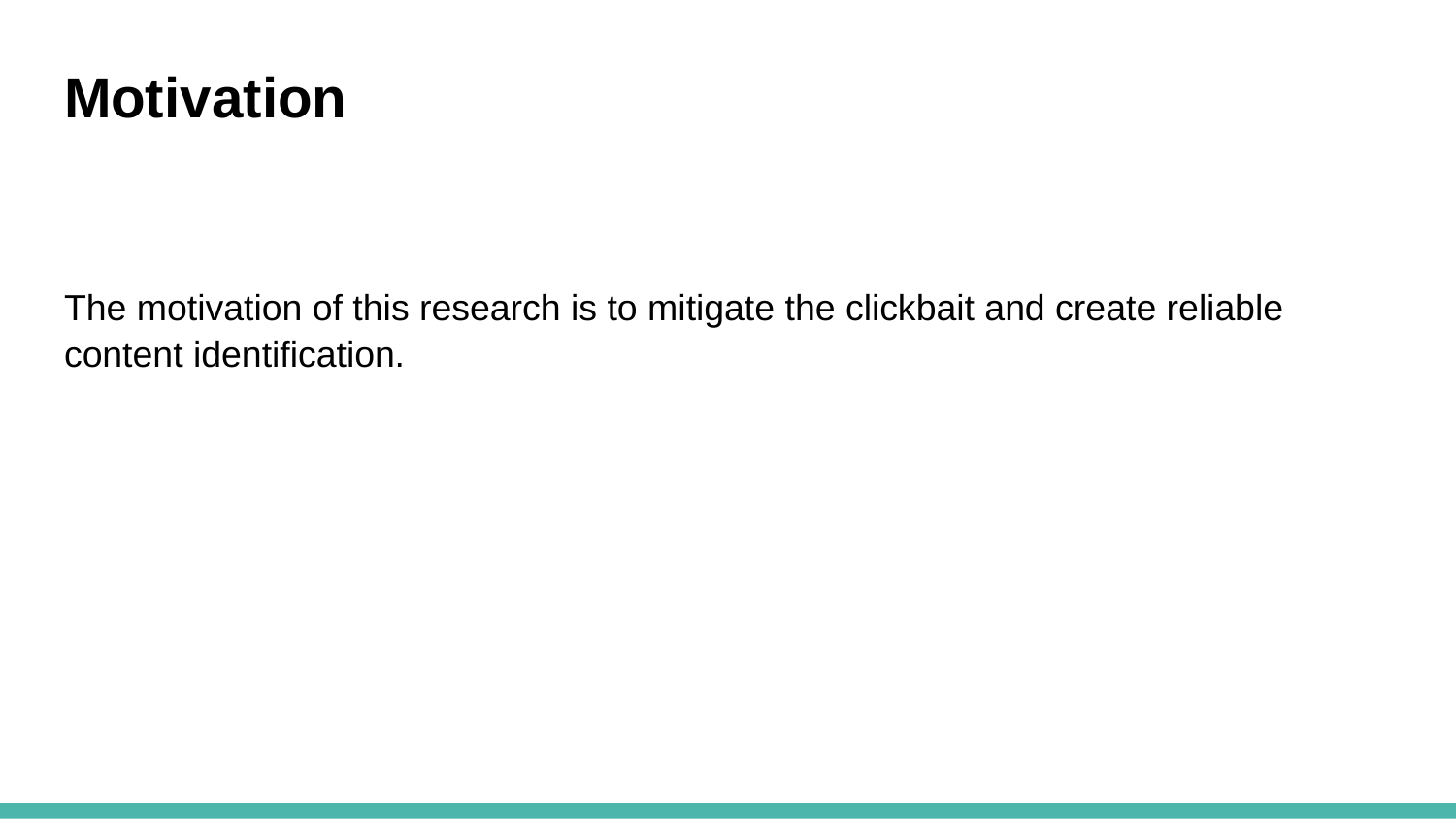

# Motivation

The motivation of this research is to mitigate the clickbait and create reliable content identification.